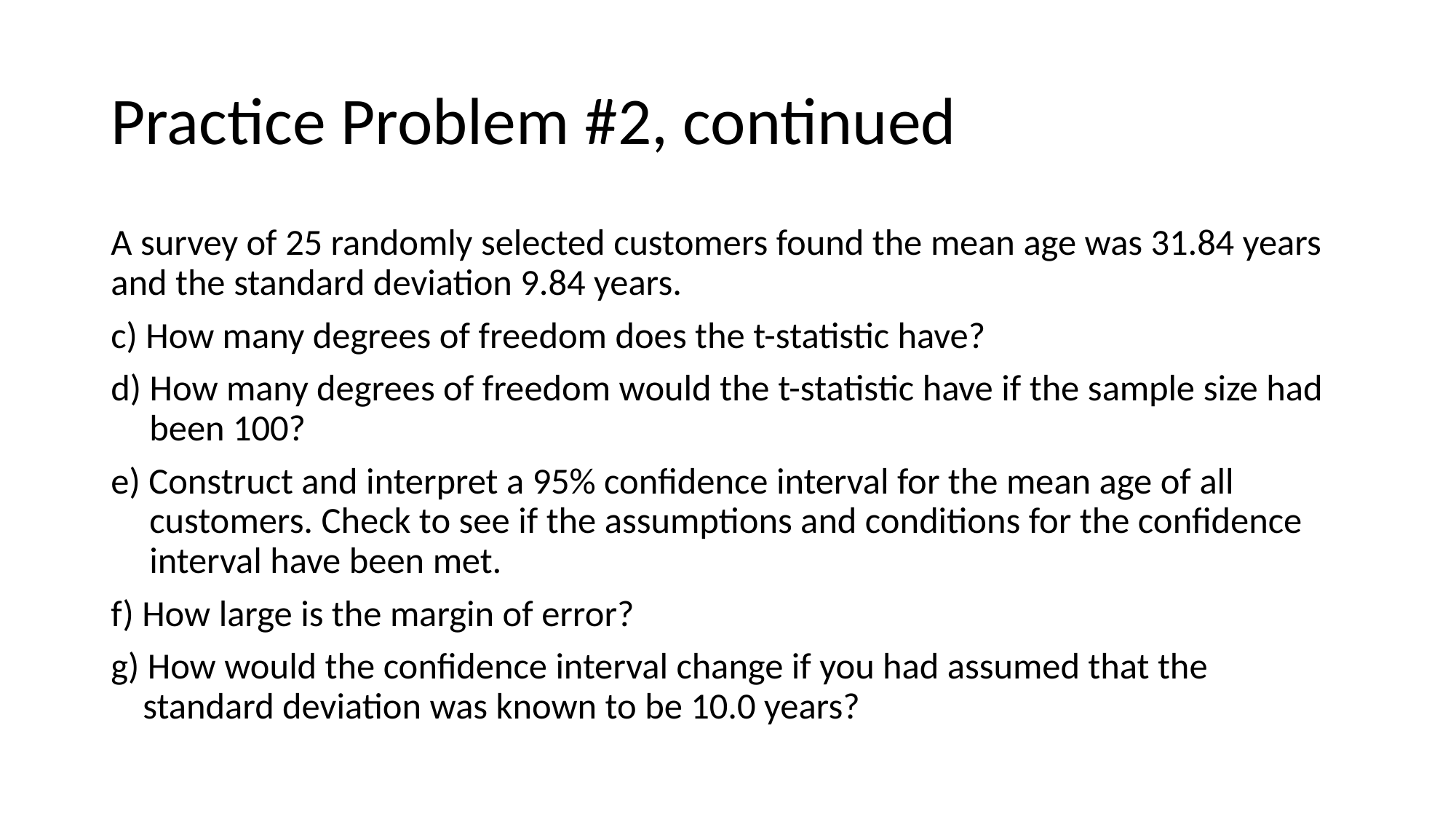

# Practice Problem #2, continued
A survey of 25 randomly selected customers found the mean age was 31.84 years and the standard deviation 9.84 years.
c) How many degrees of freedom does the t-statistic have?
d) How many degrees of freedom would the t-statistic have if the sample size had been 100?
e) Construct and interpret a 95% confidence interval for the mean age of all customers. Check to see if the assumptions and conditions for the confidence interval have been met.
f) How large is the margin of error?
g) How would the confidence interval change if you had assumed that the standard deviation was known to be 10.0 years?